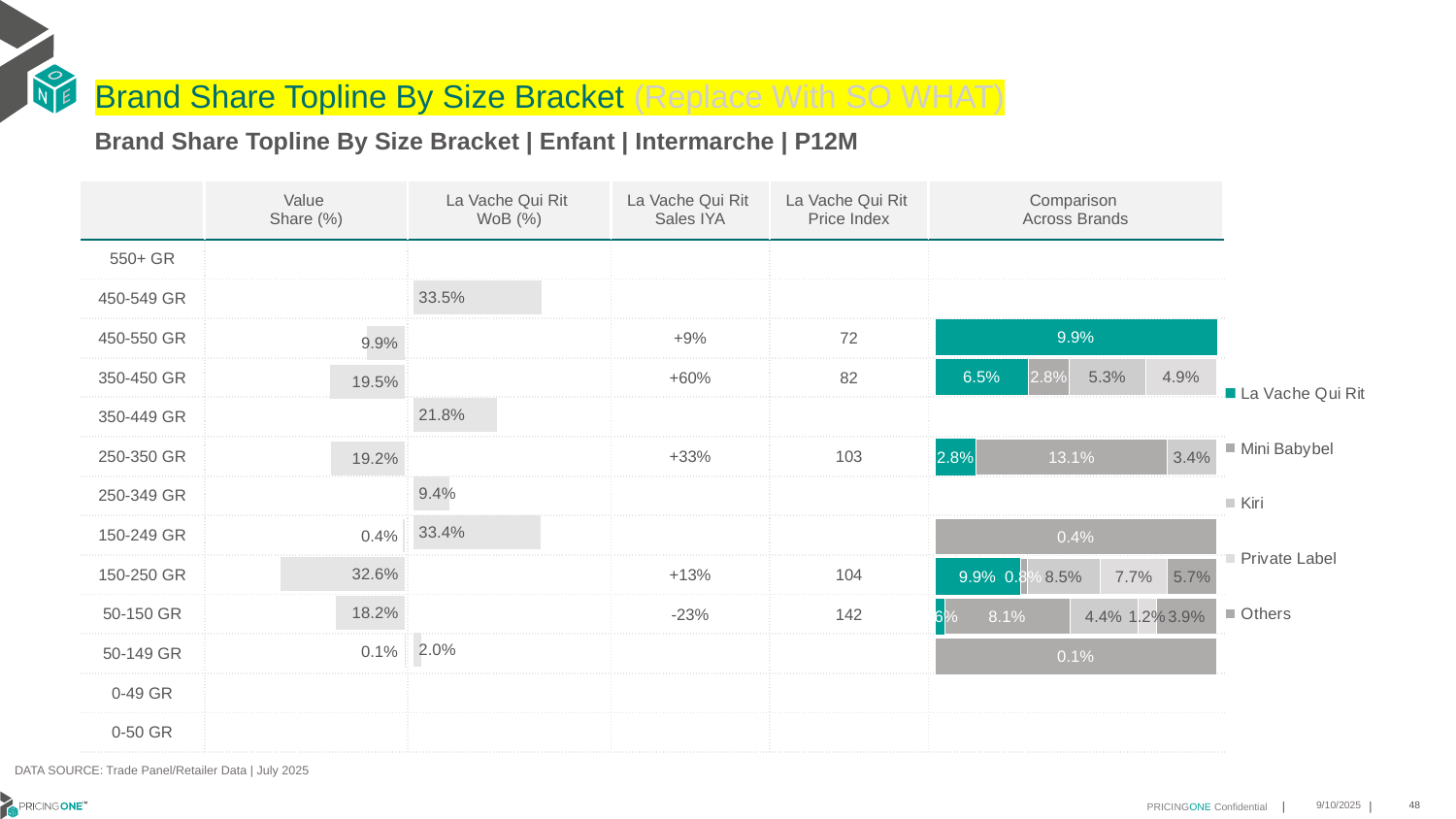

# Brand Share Topline By Size Bracket (Replace With SO WHAT)
Brand Share Topline By Size Bracket | Enfant | Intermarche | P12M
|  | Value Share (%) | La Vache Qui Rit WoB (%) | La Vache Qui Rit Sales IYA | La Vache Qui Rit Price Index | Comparison Across Brands |
| --- | --- | --- | --- | --- | --- |
| 550+ GR |  |  |  |  |  |
| 450-549 GR |  |  |  |  |  |
| 450-550 GR |  |  | +9% | 72 |  |
| 350-450 GR |  |  | +60% | 82 |  |
| 350-449 GR |  |  |  |  |  |
| 250-350 GR |  |  | +33% | 103 |  |
| 250-349 GR |  |  |  |  |  |
| 150-249 GR |  |  |  |  |  |
| 150-250 GR |  |  | +13% | 104 |  |
| 50-150 GR |  |  | -23% | 142 |  |
| 50-149 GR |  |  |  |  |  |
| 0-49 GR |  |  |  |  |  |
| 0-50 GR |  |  |  |  |  |

### Chart

| Category | La Vache Qui Rit | Mini Babybel | Kiri | Private Label | Others |
|---|---|---|---|---|---|
| 550+ GR | None | None | None | None | None |
| 450-549 GR | None | None | None | None | None |
| 450-550 GR | 0.09902539055901118 | None | None | None | None |
| 350-450 GR | 0.06450832288352 | 0.028448886650238012 | 0.0526041463350669 | 0.049450471560104646 | None |
| 350-449 GR | None | None | None | None | None |
| 250-350 GR | 0.0277842525331899 | 0.13057577620431085 | 0.033856581368870375 | None | None |
| 250-349 GR | None | None | None | None | None |
| 150-249 GR | None | 0.0044553653201097635 | None | None | None |
| 150-250 GR | 0.09874369385147747 | 0.007693322027837216 | 0.08502524402054405 | 0.07742159870422402 | 0.05732351453848245 |
| 50-150 GR | 0.006021413150086919 | 0.08090207106212588 | 0.04373994730233104 | 0.01217686883208448 | 0.0387943002889265 |
| 50-149 GR | None | 0.0010718808459023585 | None | None | None |
| 0-49 GR | None | None | None | None | None |
| 0-50 GR | None | None | None | None | None |

### Chart

| Category | Value Share |
|---|---|
|  | None |

### Chart

| Category | Brand WoB % |
|---|---|
|  | None |
DATA SOURCE: Trade Panel/Retailer Data | July 2025

9/10/2025
48